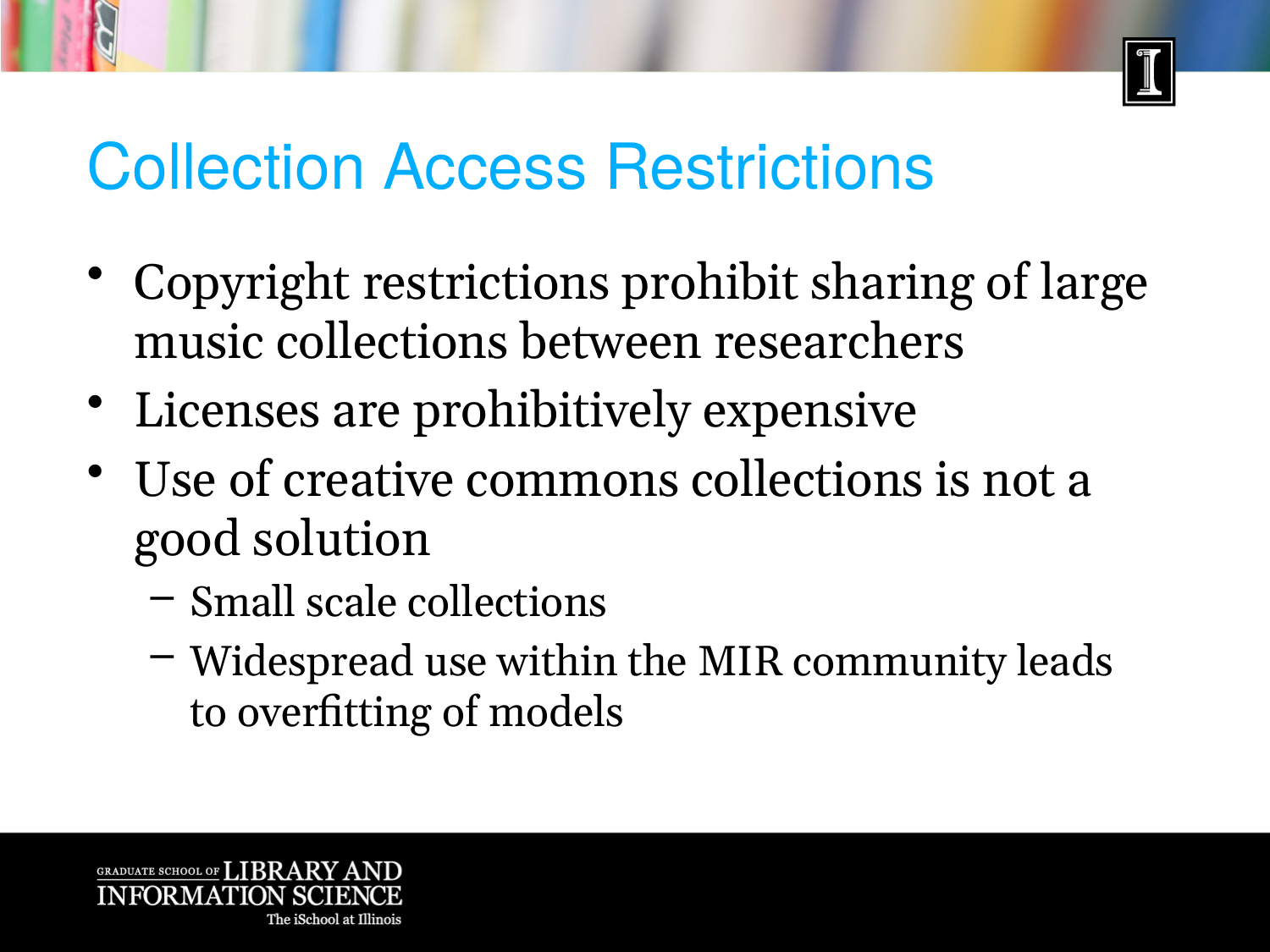

# Collection Access Restrictions
Copyright restrictions prohibit sharing of large music collections between researchers
Licenses are prohibitively expensive
Use of creative commons collections is not a good solution
Small scale collections
Widespread use within the MIR community leads to overfitting of models

8